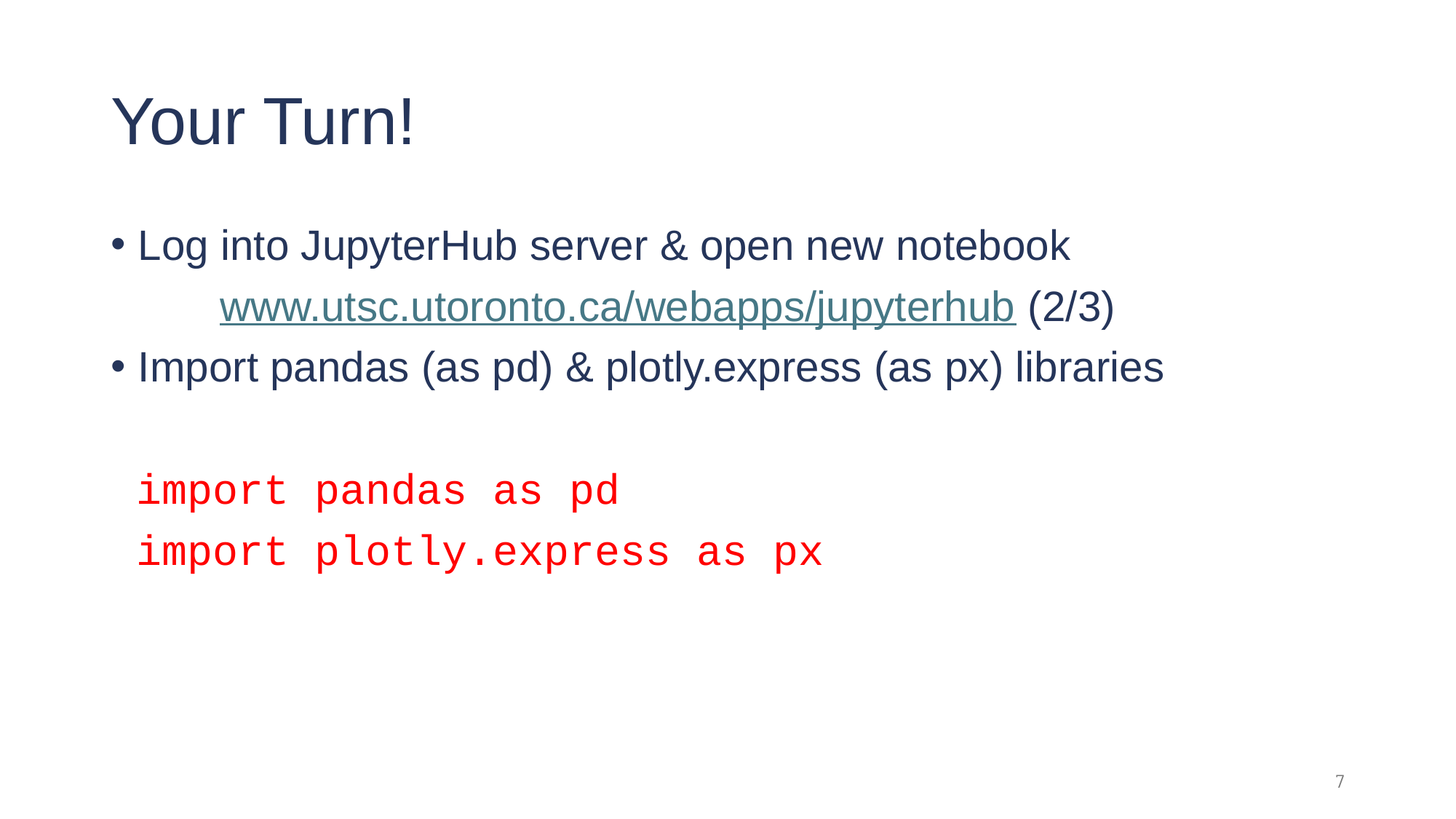

# Your Turn!
Log into JupyterHub server & open new notebook
	www.utsc.utoronto.ca/webapps/jupyterhub (2/3)
Import pandas (as pd) & plotly.express (as px) libraries

 import pandas as pd
 import plotly.express as px

7